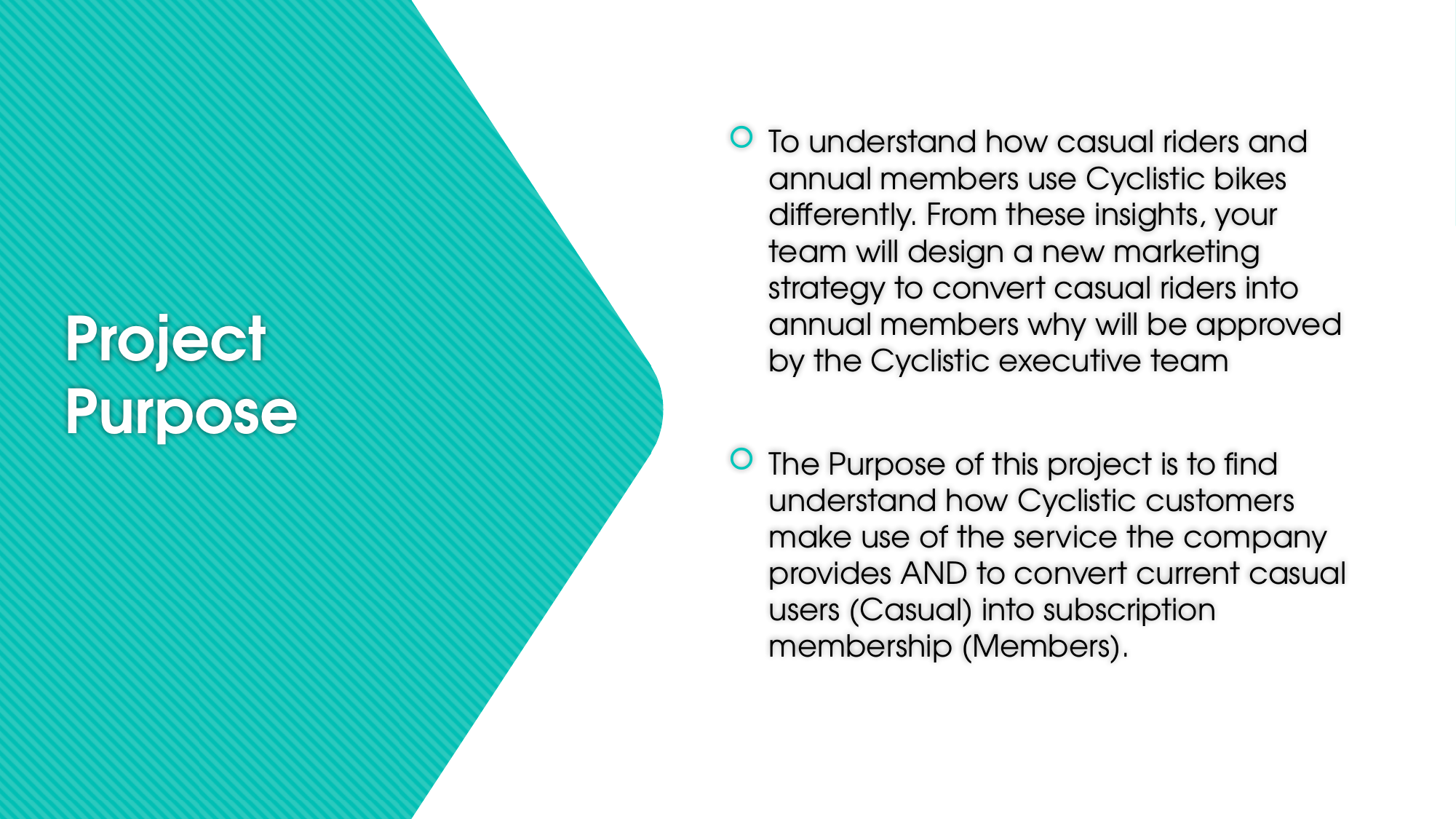

To understand how casual riders and annual members use Cyclistic bikes differently. From these insights, your team will design a new marketing strategy to convert casual riders into annual members why will be approved by the Cyclistic executive team

The Purpose of this project is to find understand how Cyclistic customers make use of the service the company provides AND to convert current casual users (Casual) into subscription membership (Members).

# Project Purpose